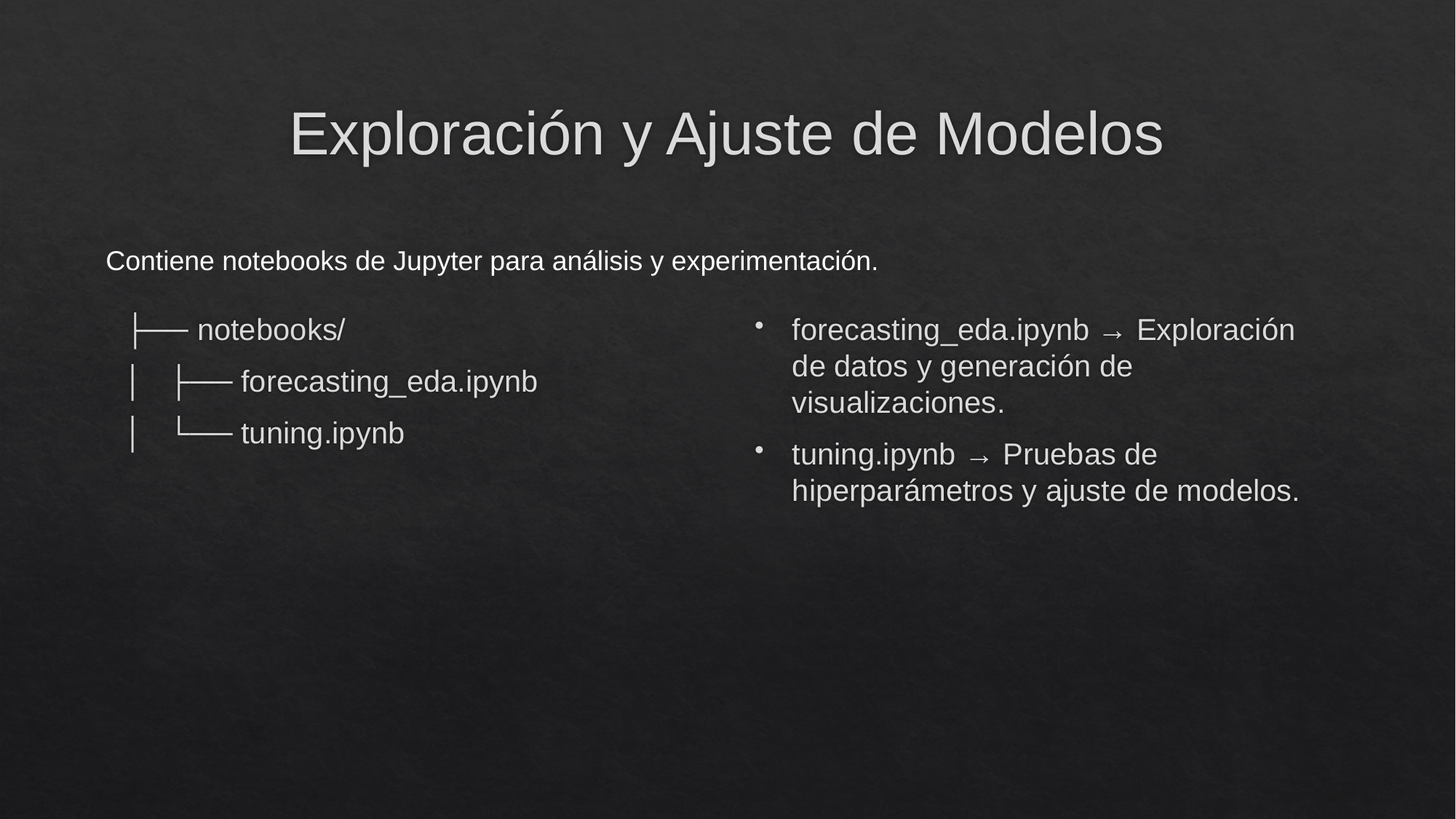

# Exploración y Ajuste de Modelos
Contiene notebooks de Jupyter para análisis y experimentación.
├── notebooks/
│   ├── forecasting_eda.ipynb
│   └── tuning.ipynb

forecasting_eda.ipynb → Exploración de datos y generación de visualizaciones.
tuning.ipynb → Pruebas de hiperparámetros y ajuste de modelos.